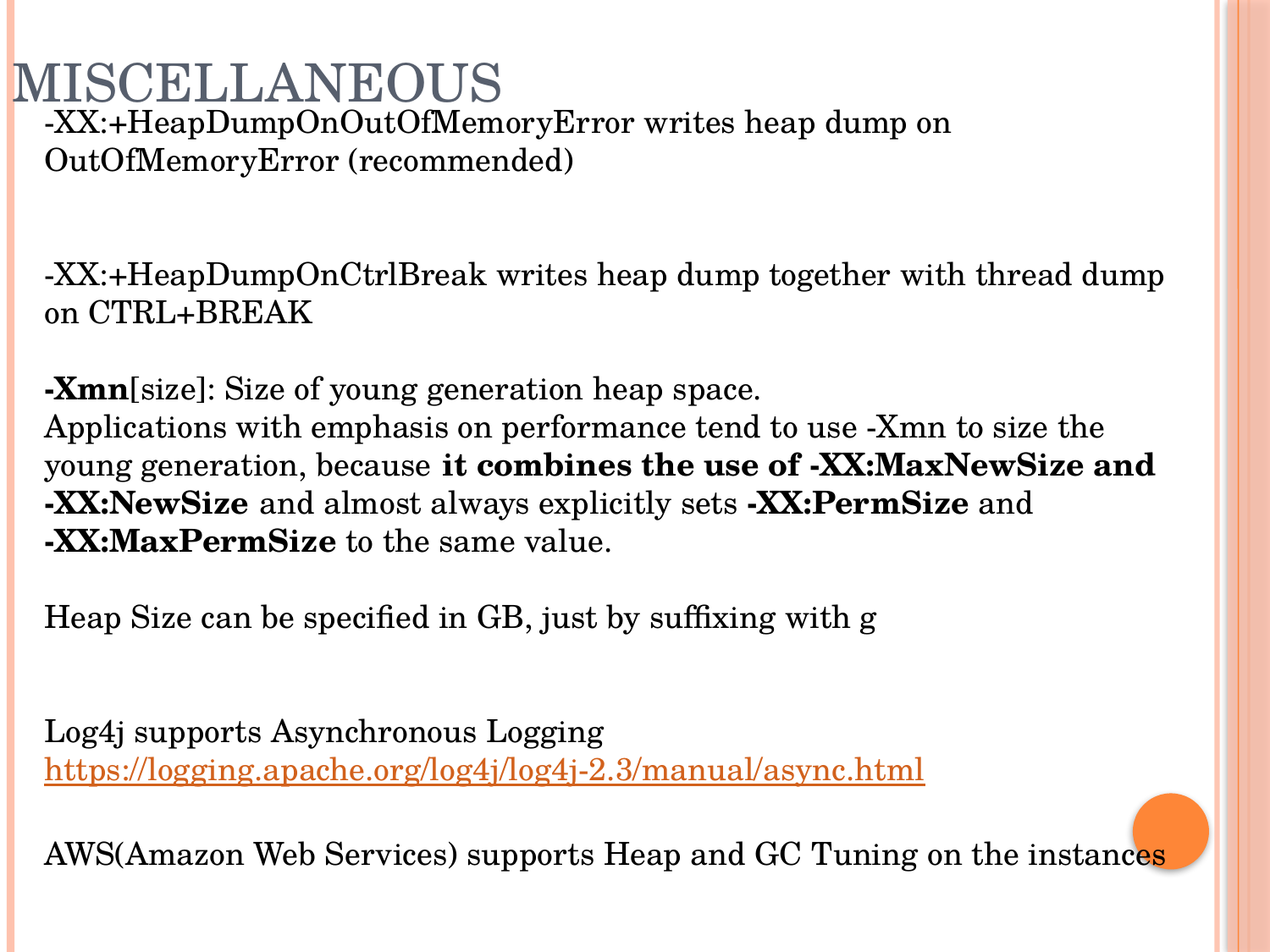

Miscellaneous
-XX:+HeapDumpOnOutOfMemoryError writes heap dump on OutOfMemoryError (recommended)

-XX:+HeapDumpOnCtrlBreak writes heap dump together with thread dump on CTRL+BREAK

-Xmn[size]: Size of young generation heap space.
Applications with emphasis on performance tend to use -Xmn to size the young generation, because it combines the use of -XX:MaxNewSize and -XX:NewSize and almost always explicitly sets -XX:PermSize and
-XX:MaxPermSize to the same value.

Heap Size can be specified in GB, just by suffixing with g

Log4j supports Asynchronous Logging
https://logging.apache.org/log4j/log4j-2.3/manual/async.html

AWS(Amazon Web Services) supports Heap and GC Tuning on the instances